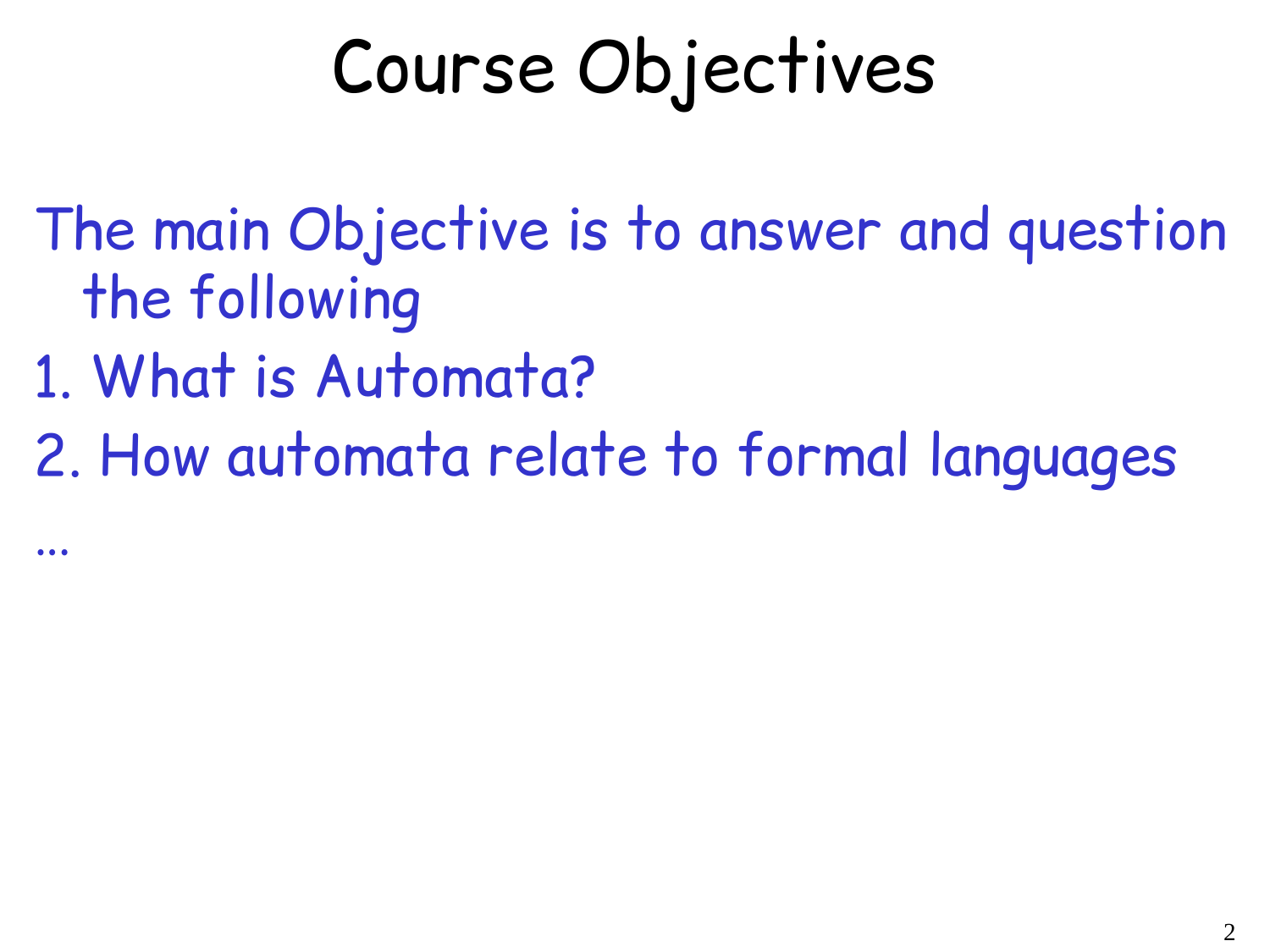

# Course Objectives

The main Objective is to answer and question the following
1. What is Automata?
2. How automata relate to formal languages
…

2